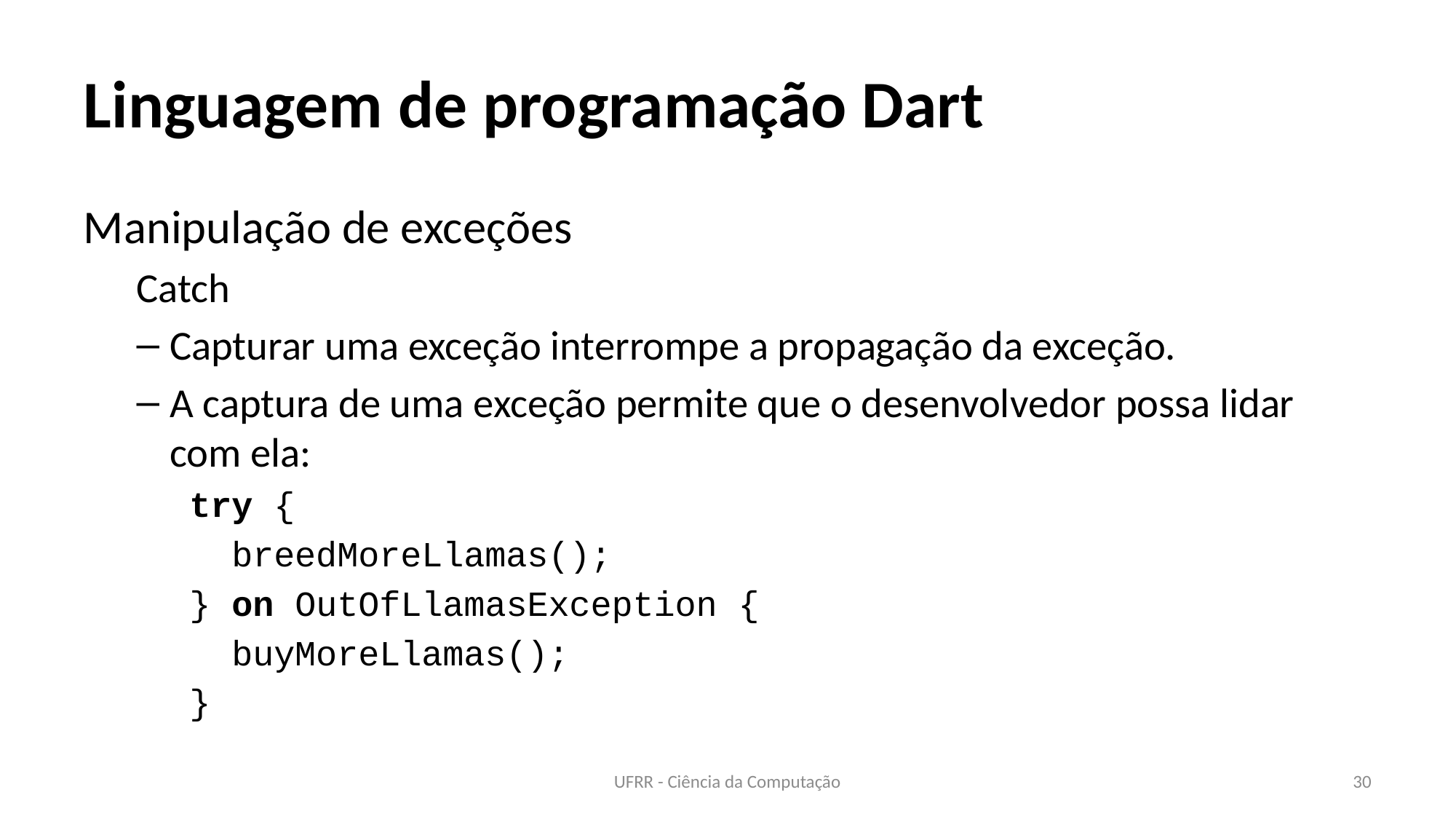

# Linguagem de programação Dart
Manipulação de exceções
Catch
Capturar uma exceção interrompe a propagação da exceção.
A captura de uma exceção permite que o desenvolvedor possa lidar com ela:
try {
  breedMoreLlamas();
} on OutOfLlamasException {
  buyMoreLlamas();
}
UFRR - Ciência da Computação
30